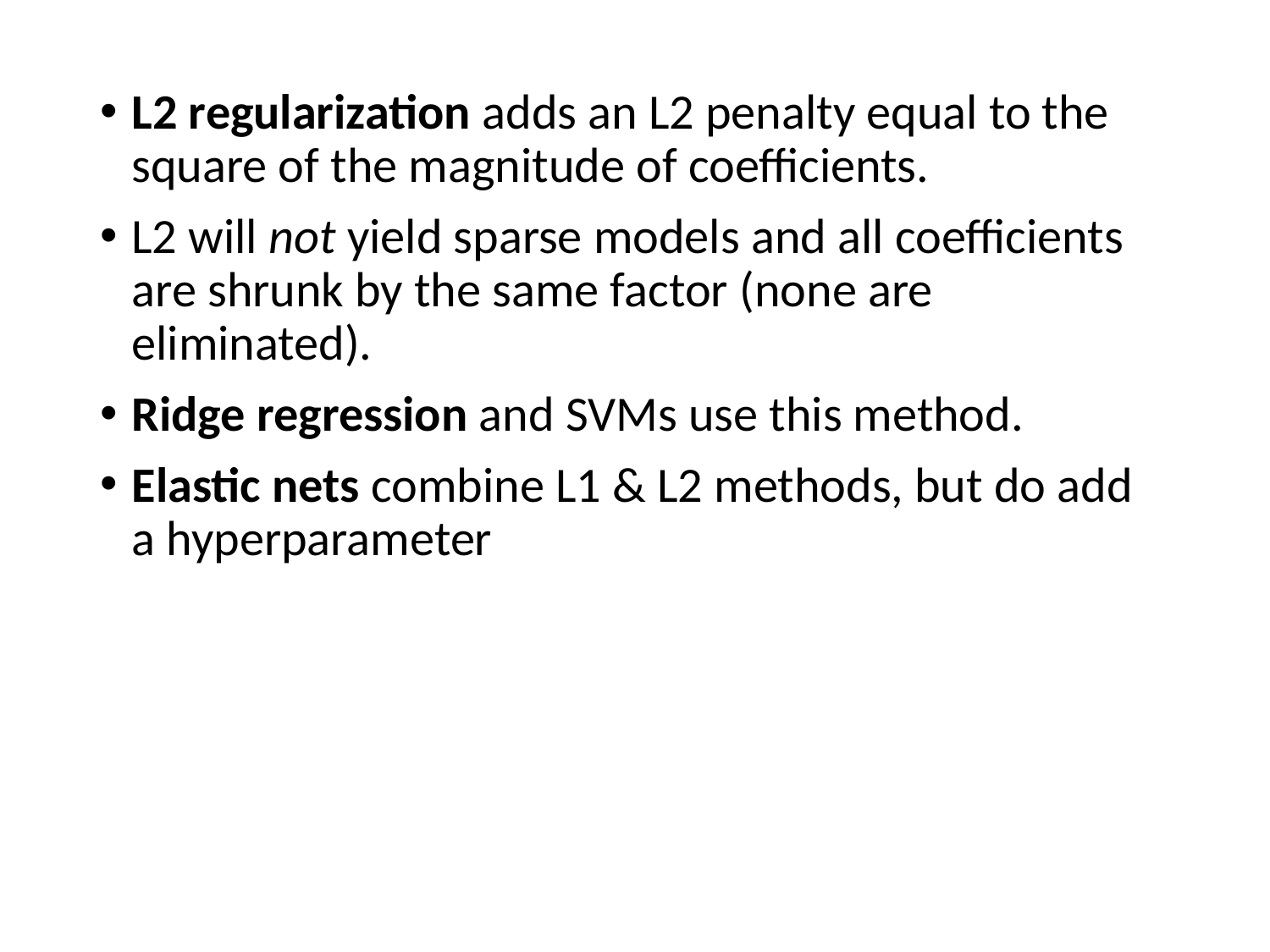

L2 regularization adds an L2 penalty equal to the square of the magnitude of coefficients.
L2 will not yield sparse models and all coefficients are shrunk by the same factor (none are eliminated).
Ridge regression and SVMs use this method.
Elastic nets combine L1 & L2 methods, but do add a hyperparameter